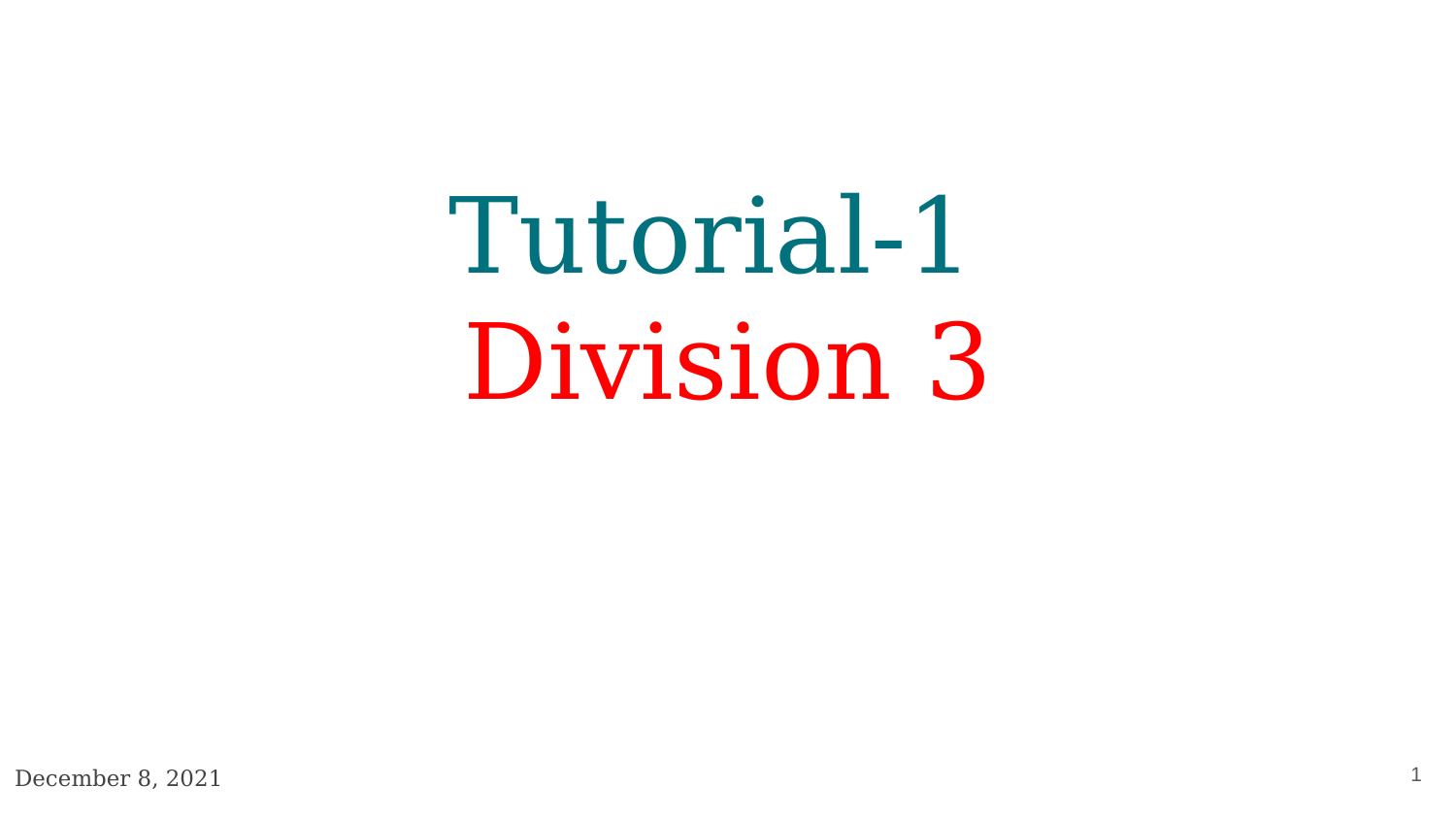

# Tutorial-1
Division 3
December 8, 2021
1